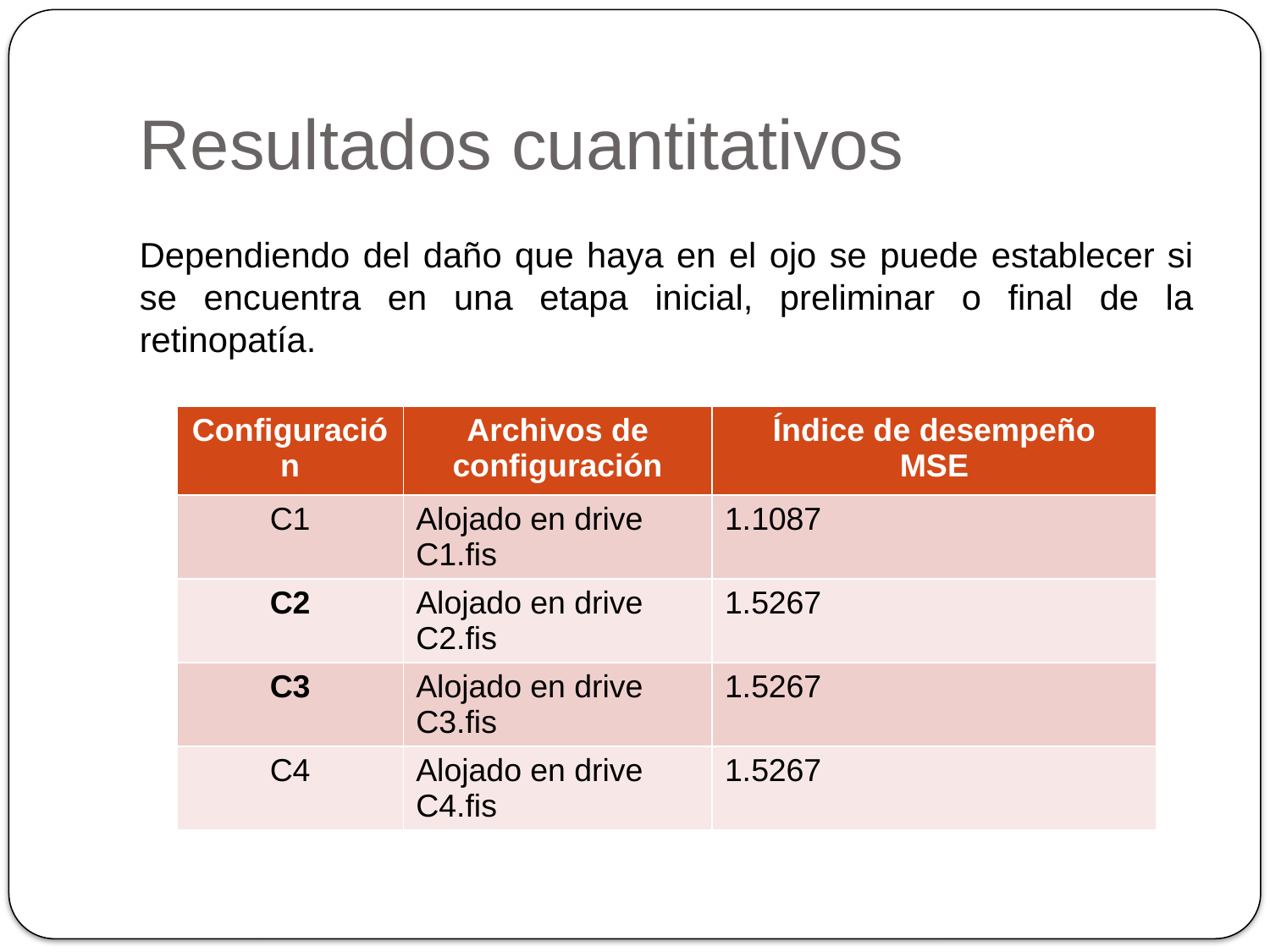

Resultados cuantitativos
Dependiendo del daño que haya en el ojo se puede establecer si se encuentra en una etapa inicial, preliminar o final de la retinopatía.
| Configuración | Archivos de configuración | Índice de desempeño MSE |
| --- | --- | --- |
| C1 | Alojado en drive C1.fis | 1.1087 |
| C2 | Alojado en drive C2.fis | 1.5267 |
| C3 | Alojado en drive C3.fis | 1.5267 |
| C4 | Alojado en drive C4.fis | 1.5267 |